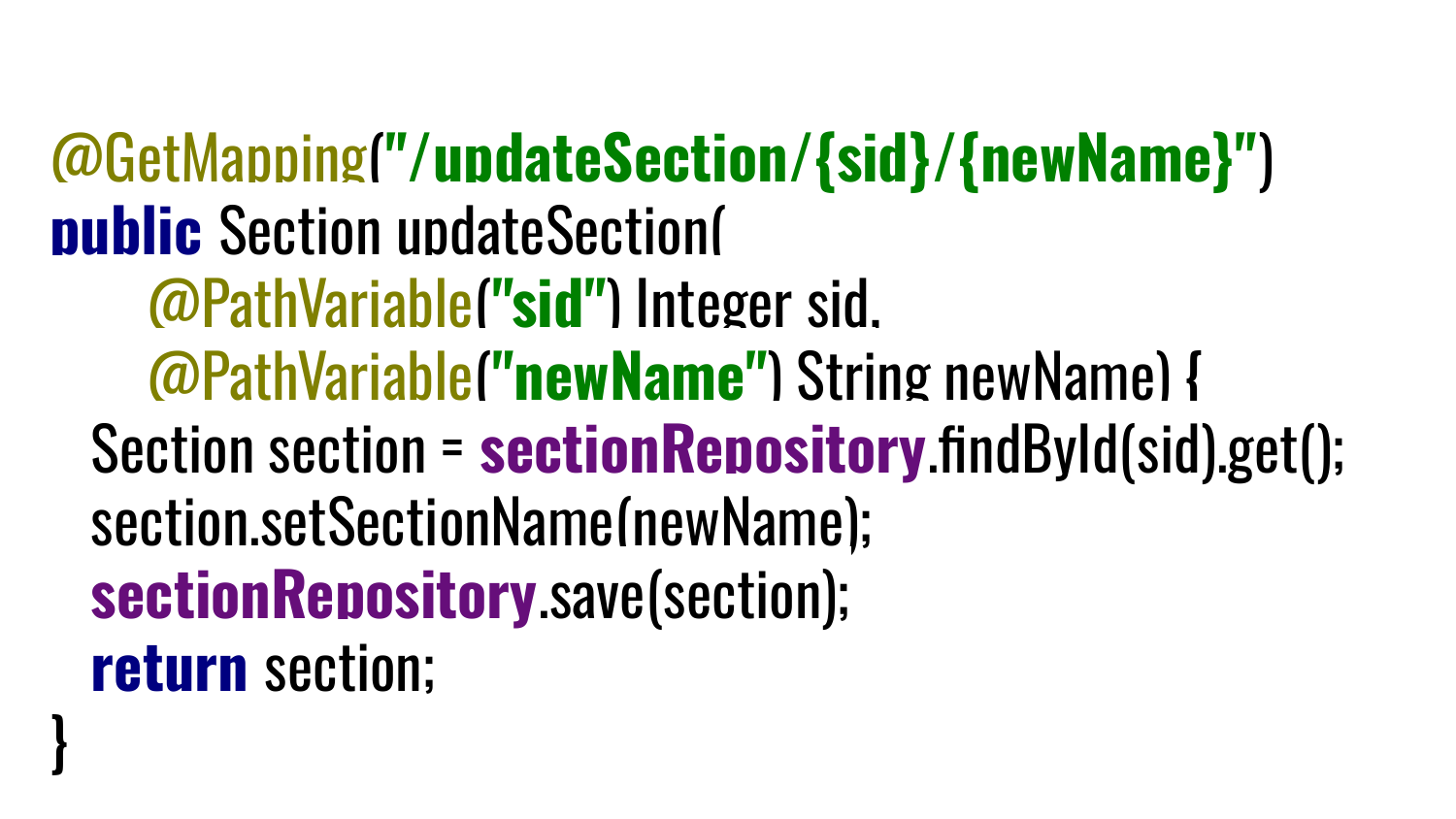

#
@GetMapping("/updateSection/{sid}/{newName}")
public Section updateSection(
       @PathVariable("sid") Integer sid,
       @PathVariable("newName") String newName) {
   Section section = sectionRepository.findById(sid).get();
   section.setSectionName(newName);
   sectionRepository.save(section);
   return section;
}